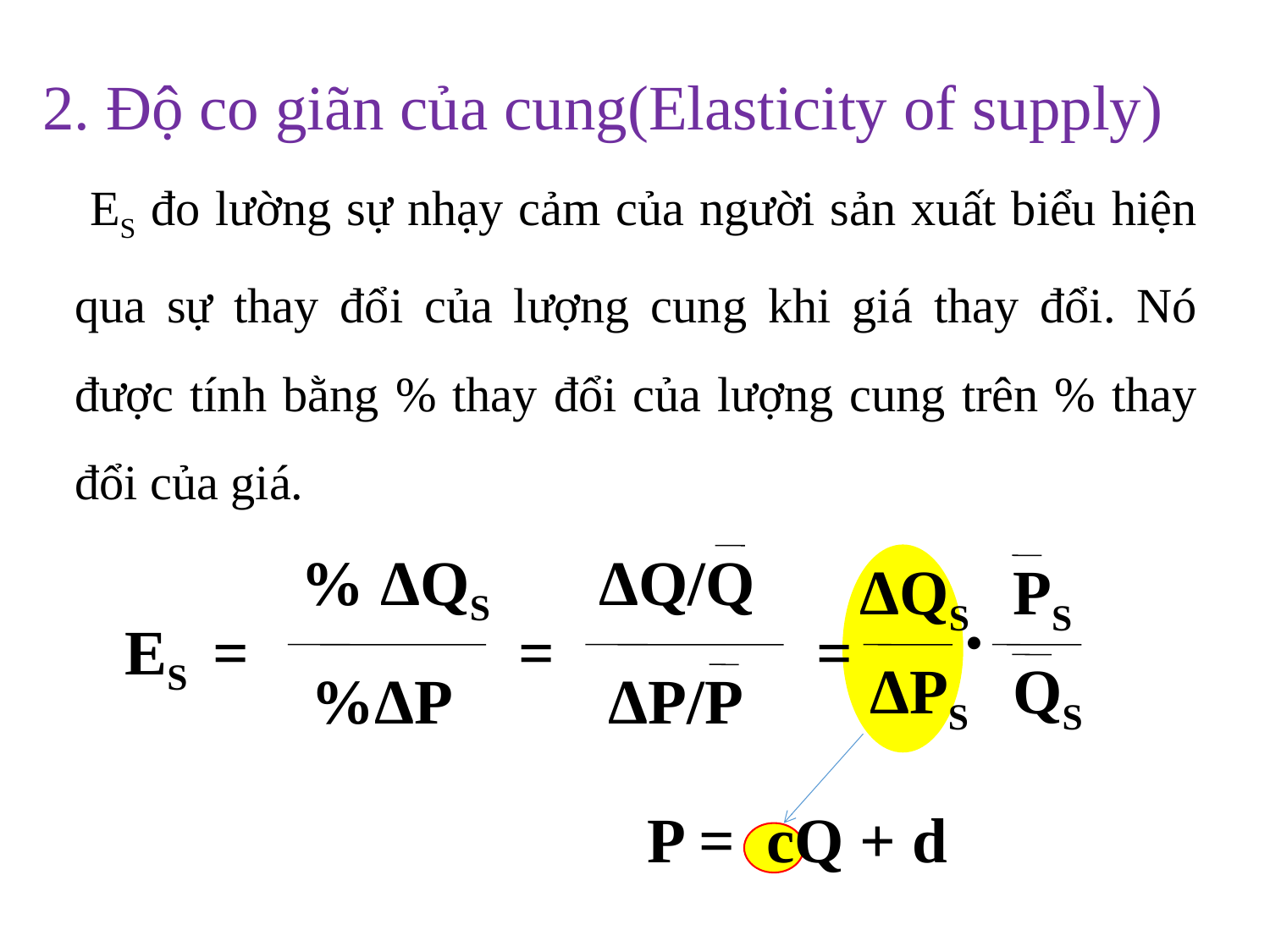

2. Độ co giãn của cung(Elasticity of supply)
	 ES đo lường sự nhạy cảm của người sản xuất biểu hiện qua sự thay đổi của lượng cung khi giá thay đổi. Nó được tính bằng % thay đổi của lượng cung trên % thay đổi của giá.

ΔQ/Q
% ΔQS
ΔQS
 PS
.
ES  =
=
=
ΔPS
 QS
ΔP/P
%ΔP

P =  cQ + d